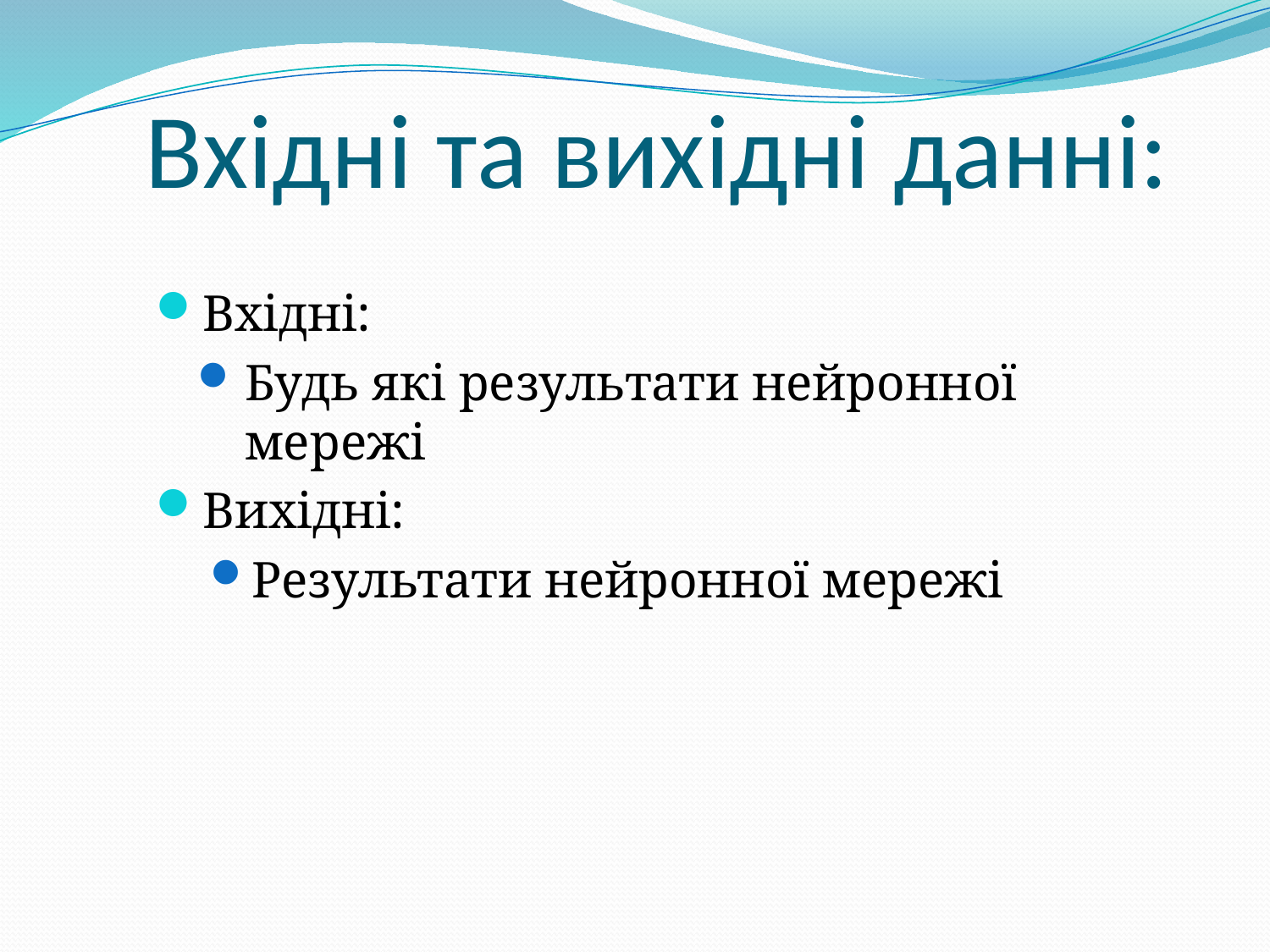

Вхідні та вихідні данні:
Вхідні:
Будь які результати нейронної мережі
Вихідні:
Результати нейронної мережі